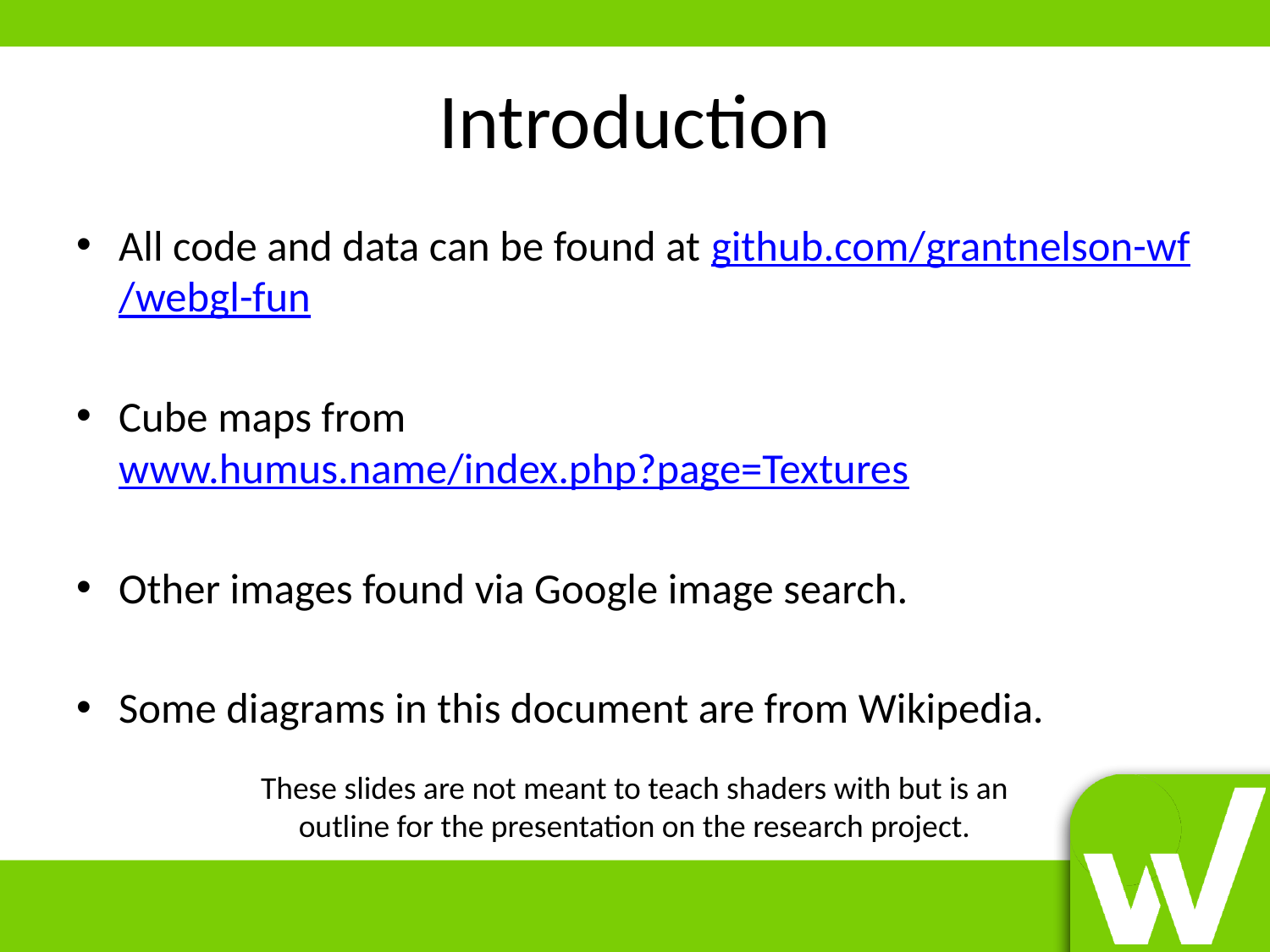

# Introduction
All code and data can be found at github.com/grantnelson-wf/webgl-fun

Cube maps from www.humus.name/index.php?page=Textures

Other images found via Google image search.

Some diagrams in this document are from Wikipedia.

These slides are not meant to teach shaders with but is an outline for the presentation on the research project.